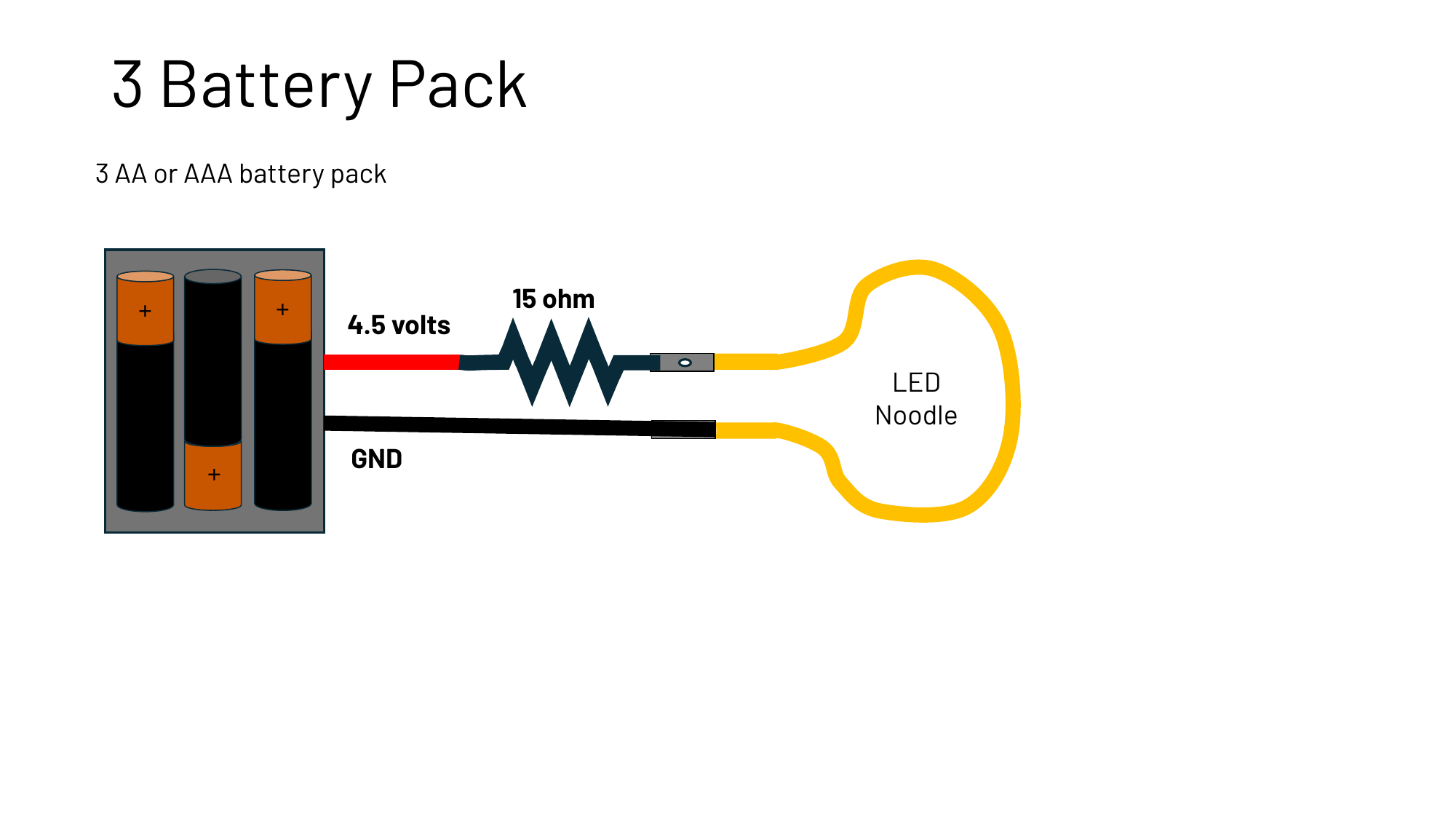

# 3 Battery Pack
3 AA or AAA battery pack

+

+

+

15 ohm
4.5 volts

LED
Noodle

GND